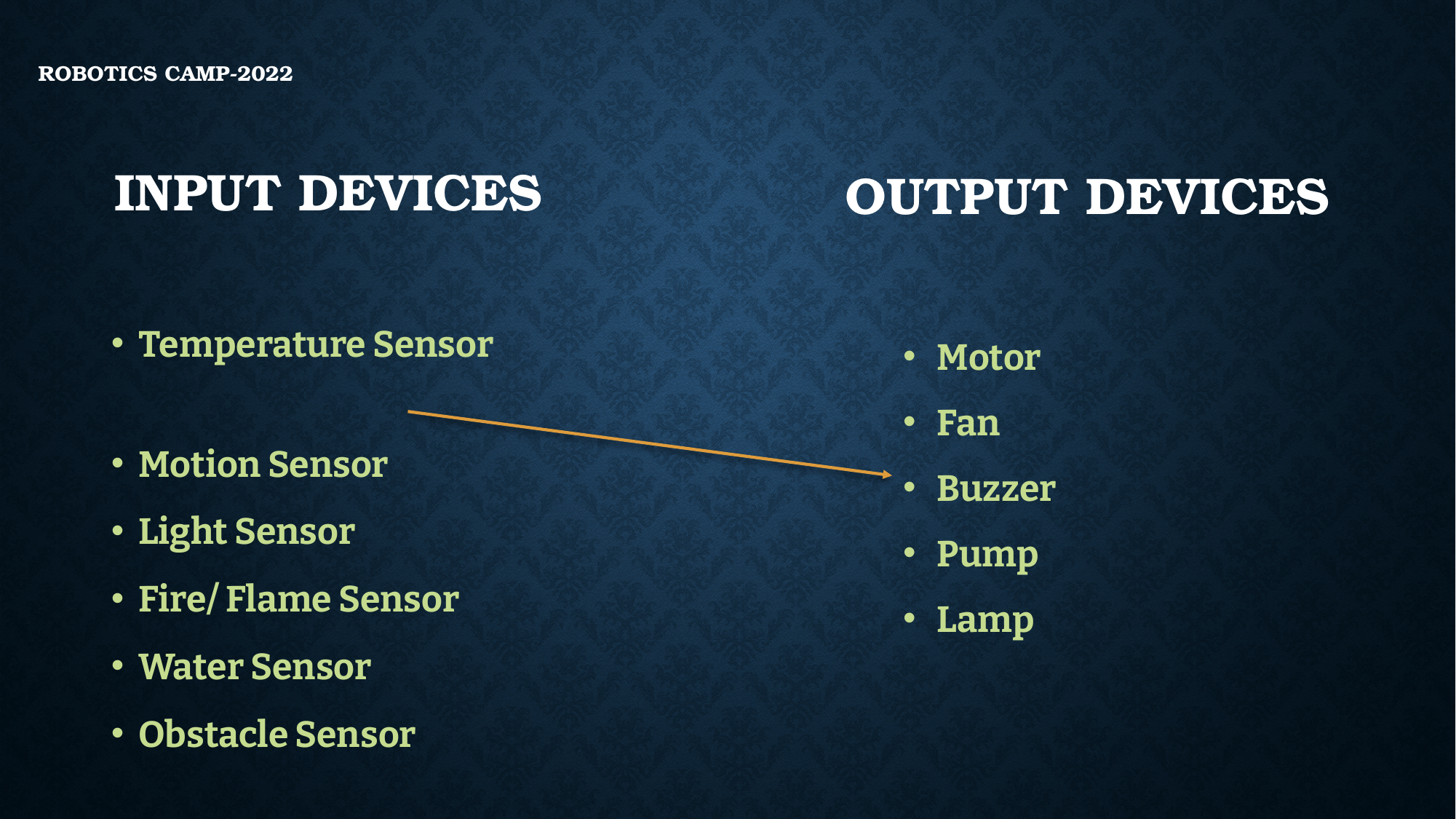

Robotics Camp-2022
Input Devices
OUTPUT DEVICES​
Motor
Fan
Buzzer
Pump
Lamp
Temperature Sensor
Motion Sensor
Light Sensor
Fire/ Flame Sensor
Water Sensor
Obstacle Sensor